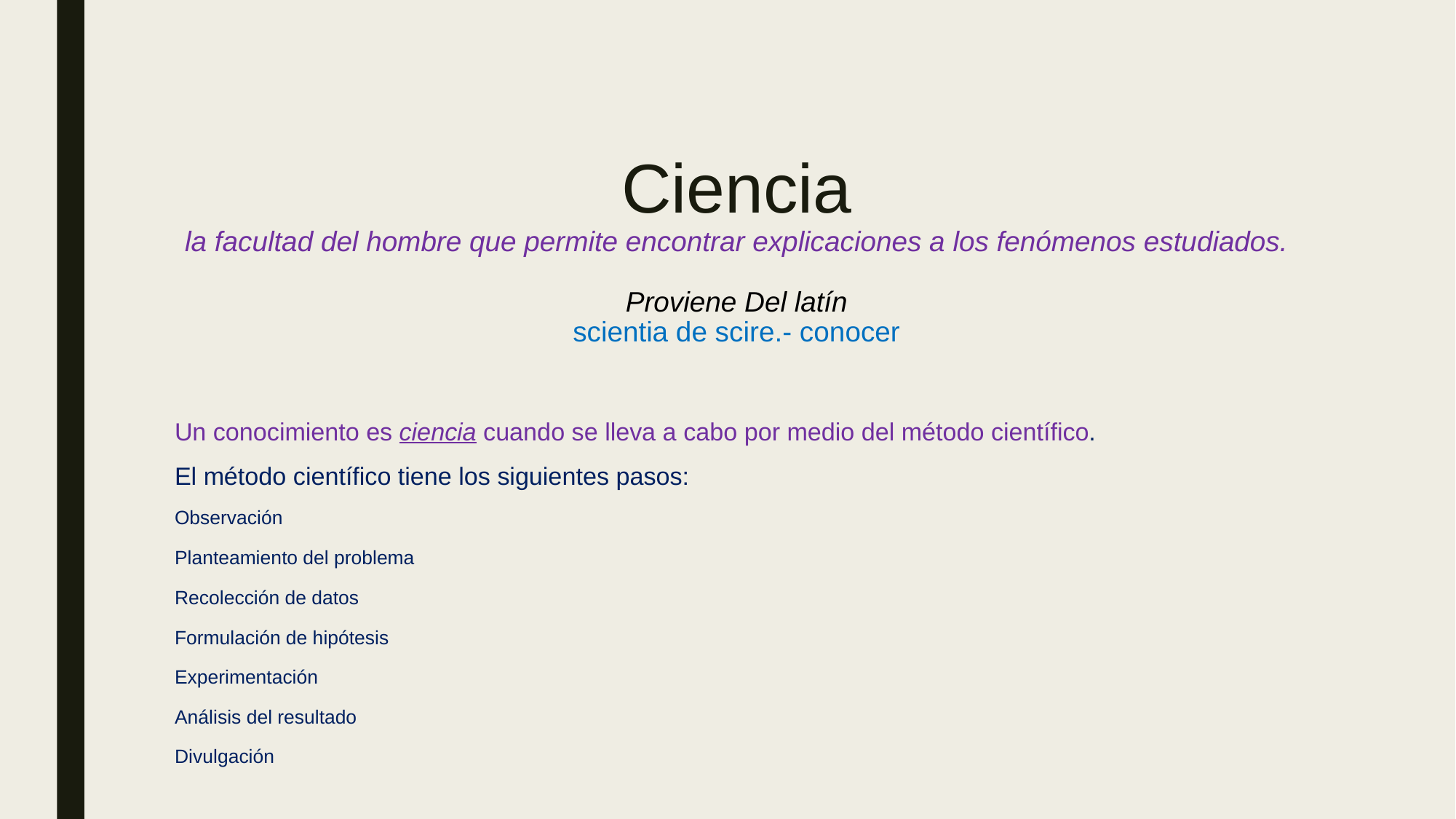

# Ciencia la facultad del hombre que permite encontrar explicaciones a los fenómenos estudiados. Proviene Del latín scientia de scire.- conocer
Un conocimiento es ciencia cuando se lleva a cabo por medio del método científico.
El método científico tiene los siguientes pasos:
Observación
Planteamiento del problema
Recolección de datos
Formulación de hipótesis
Experimentación
Análisis del resultado
Divulgación